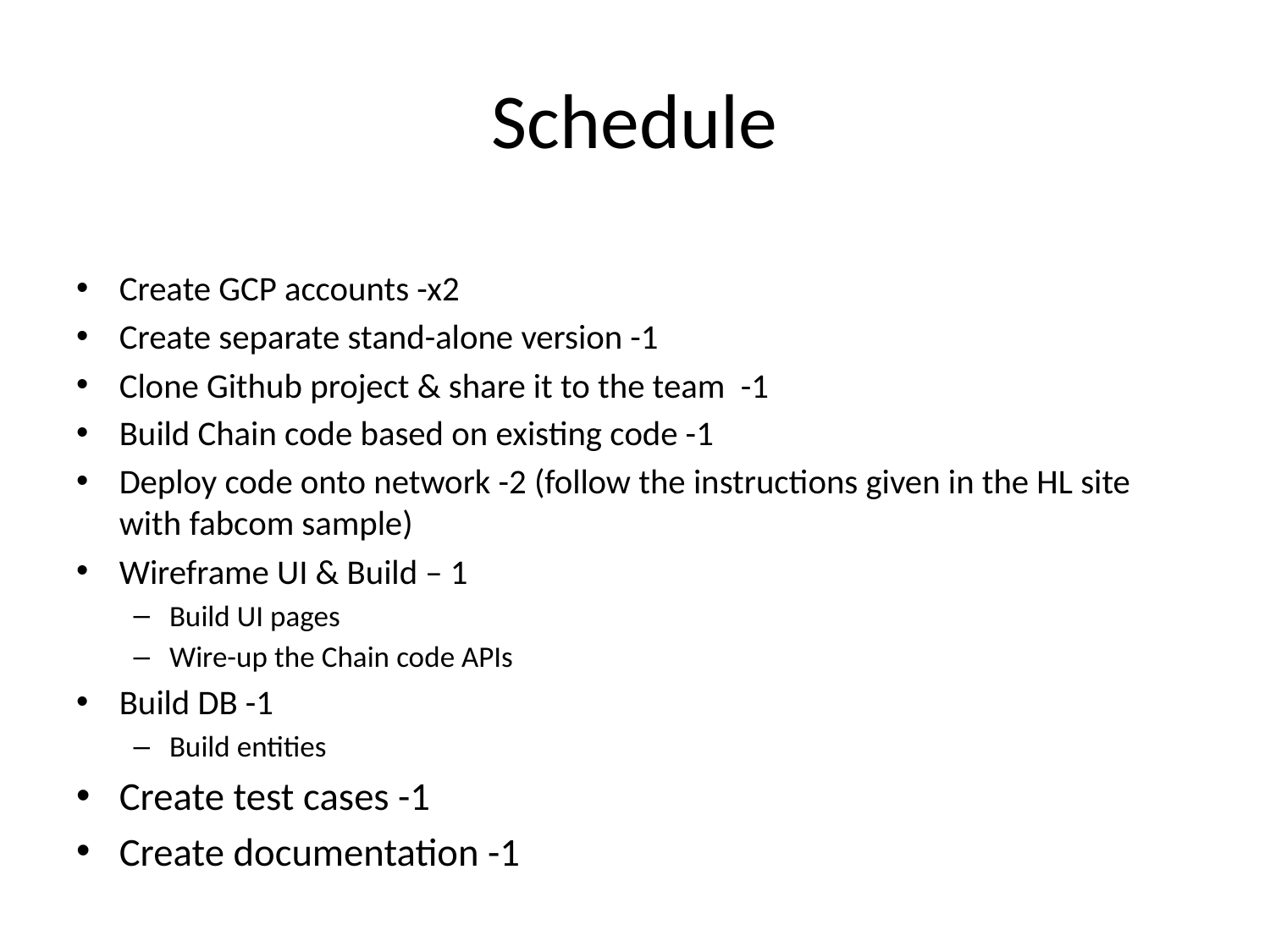

# Schedule
Create GCP accounts -x2
Create separate stand-alone version -1
Clone Github project & share it to the team  -1
Build Chain code based on existing code -1
Deploy code onto network -2 (follow the instructions given in the HL site with fabcom sample)
Wireframe UI & Build – 1
Build UI pages
Wire-up the Chain code APIs
Build DB -1
Build entities
Create test cases -1
Create documentation -1